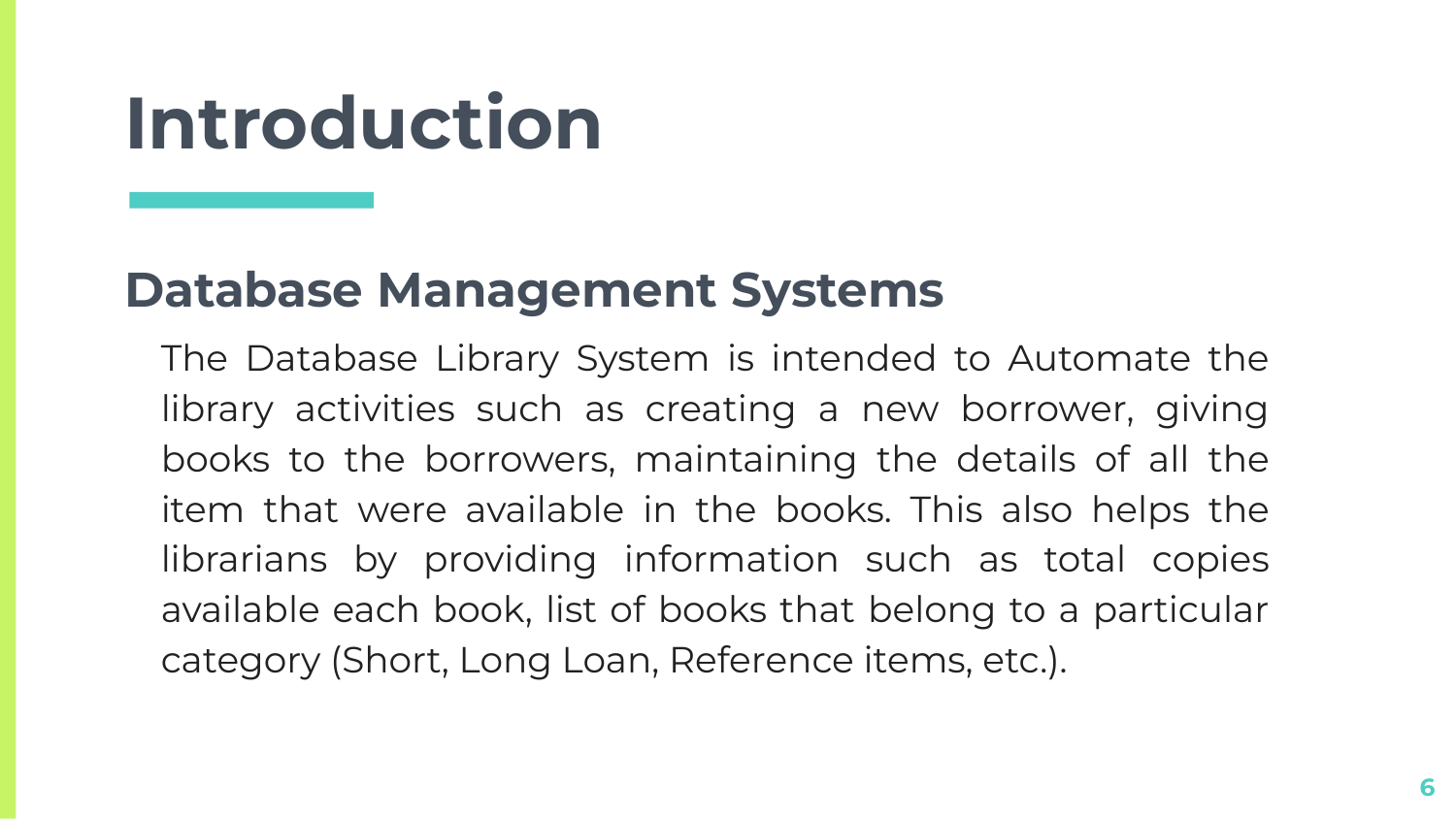

# Introduction
Database Management Systems
The Database Library System is intended to Automate the library activities such as creating a new borrower, giving books to the borrowers, maintaining the details of all the item that were available in the books. This also helps the librarians by providing information such as total copies available each book, list of books that belong to a particular category (Short, Long Loan, Reference items, etc.).
6